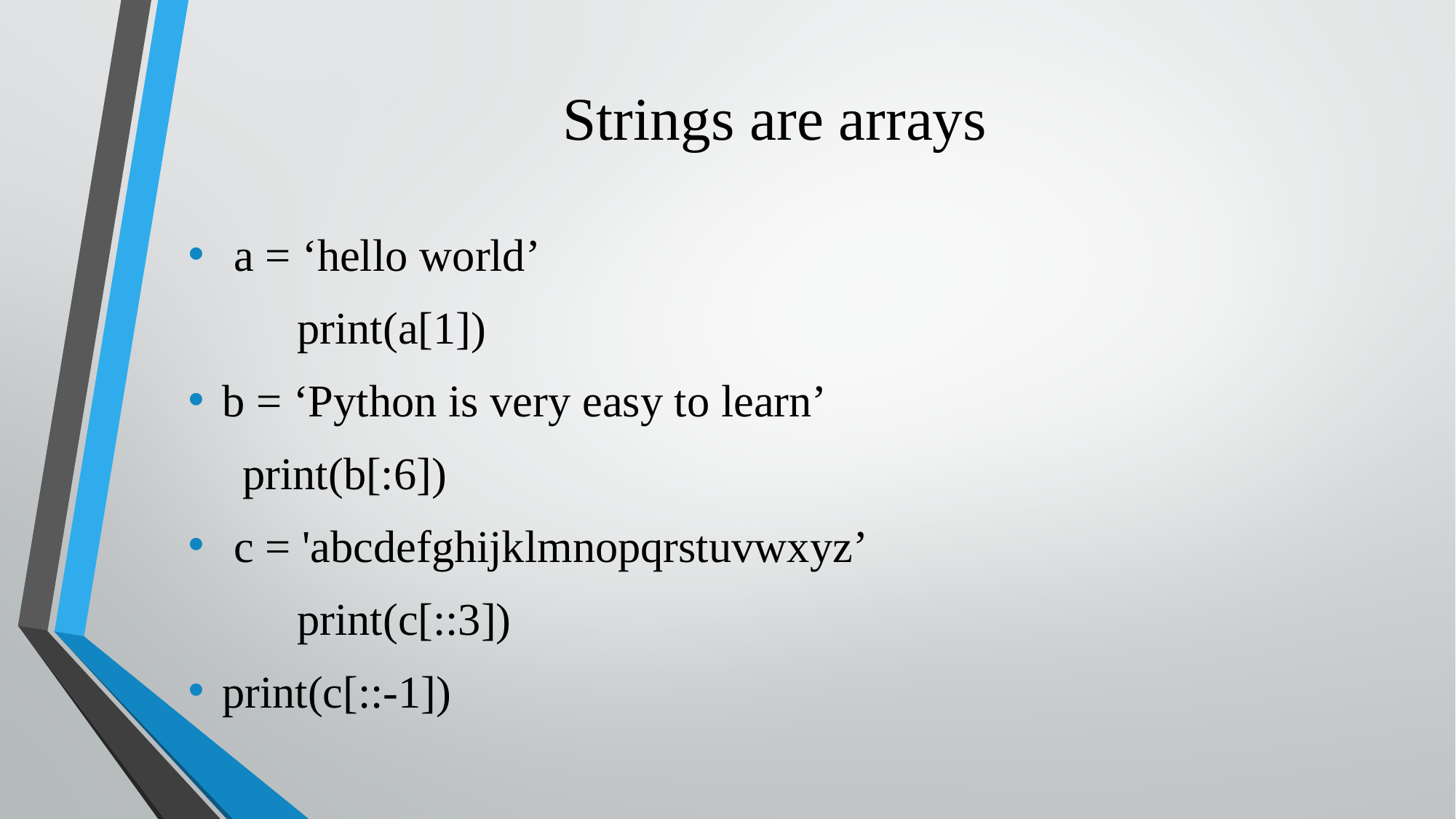

# Strings are arrays
 a = ‘hello world’
	print(a[1])
b = ‘Python is very easy to learn’
print(b[:6])
 c = 'abcdefghijklmnopqrstuvwxyz’
	print(c[::3])
print(c[::-1])